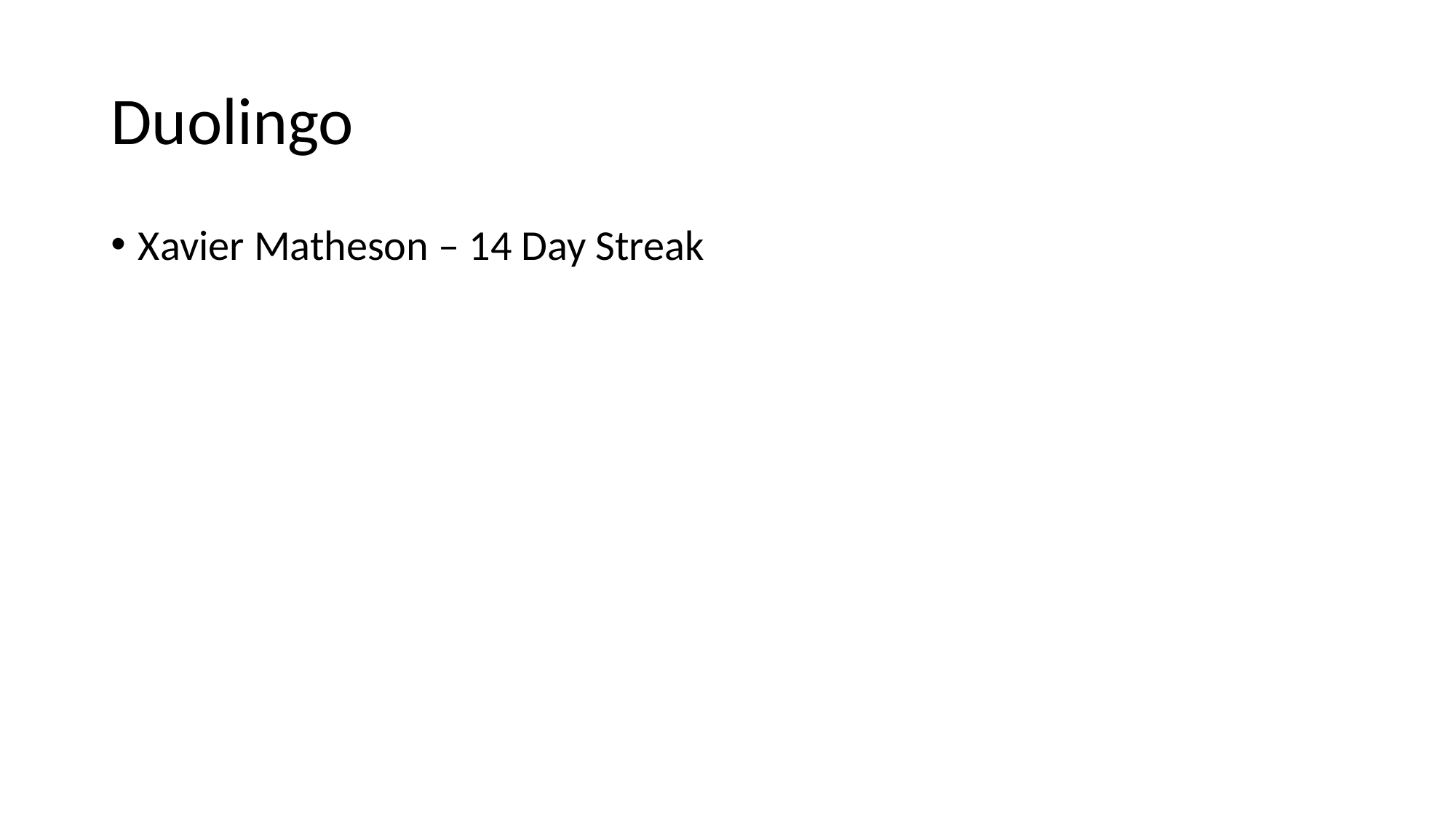

# Duolingo
Xavier Matheson – 14 Day Streak